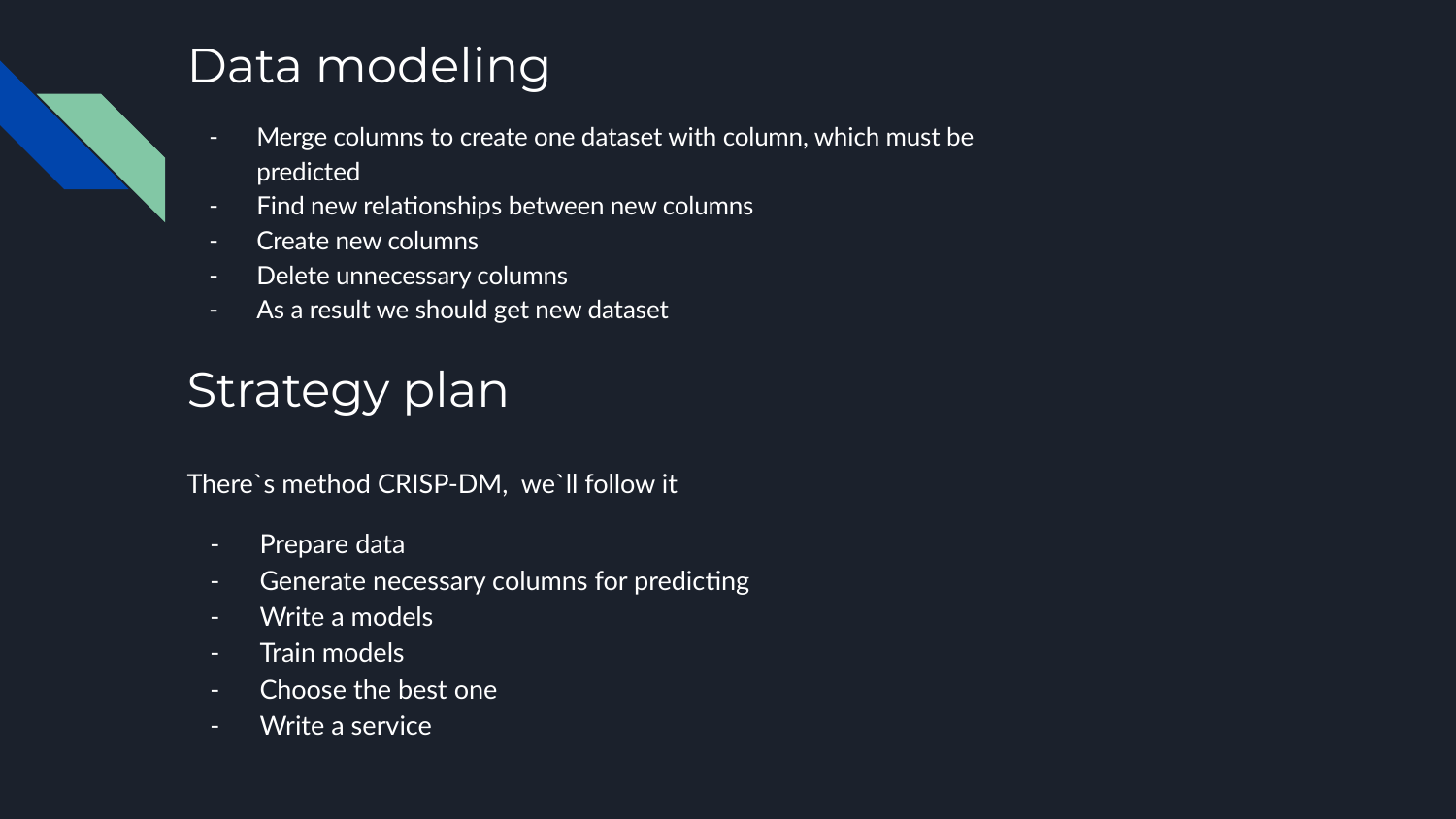

# Data modeling
Merge columns to create one dataset with column, which must be predicted
Find new relationships between new columns
Create new columns
Delete unnecessary columns
As a result we should get new dataset
Strategy plan
There`s method CRISP-DM,  we`ll follow it
Prepare data
Generate necessary columns for predicting
Write a models
Train models
Choose the best one
Write a service